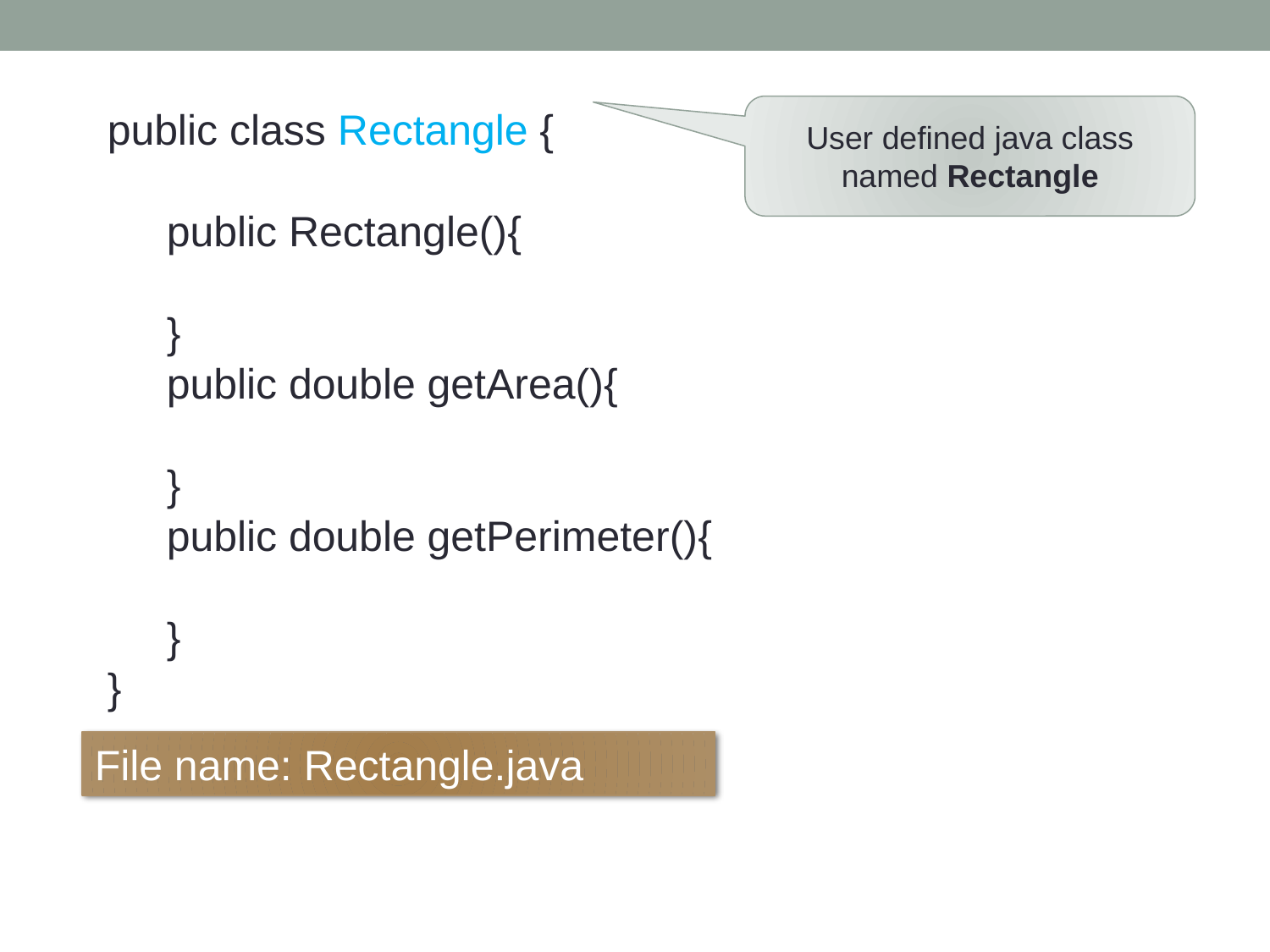

public class Rectangle {

     public Rectangle(){

     }
     public double getArea(){

     }
     public double getPerimeter(){

     }
}
User defined java class named Rectangle
File name: Rectangle.java